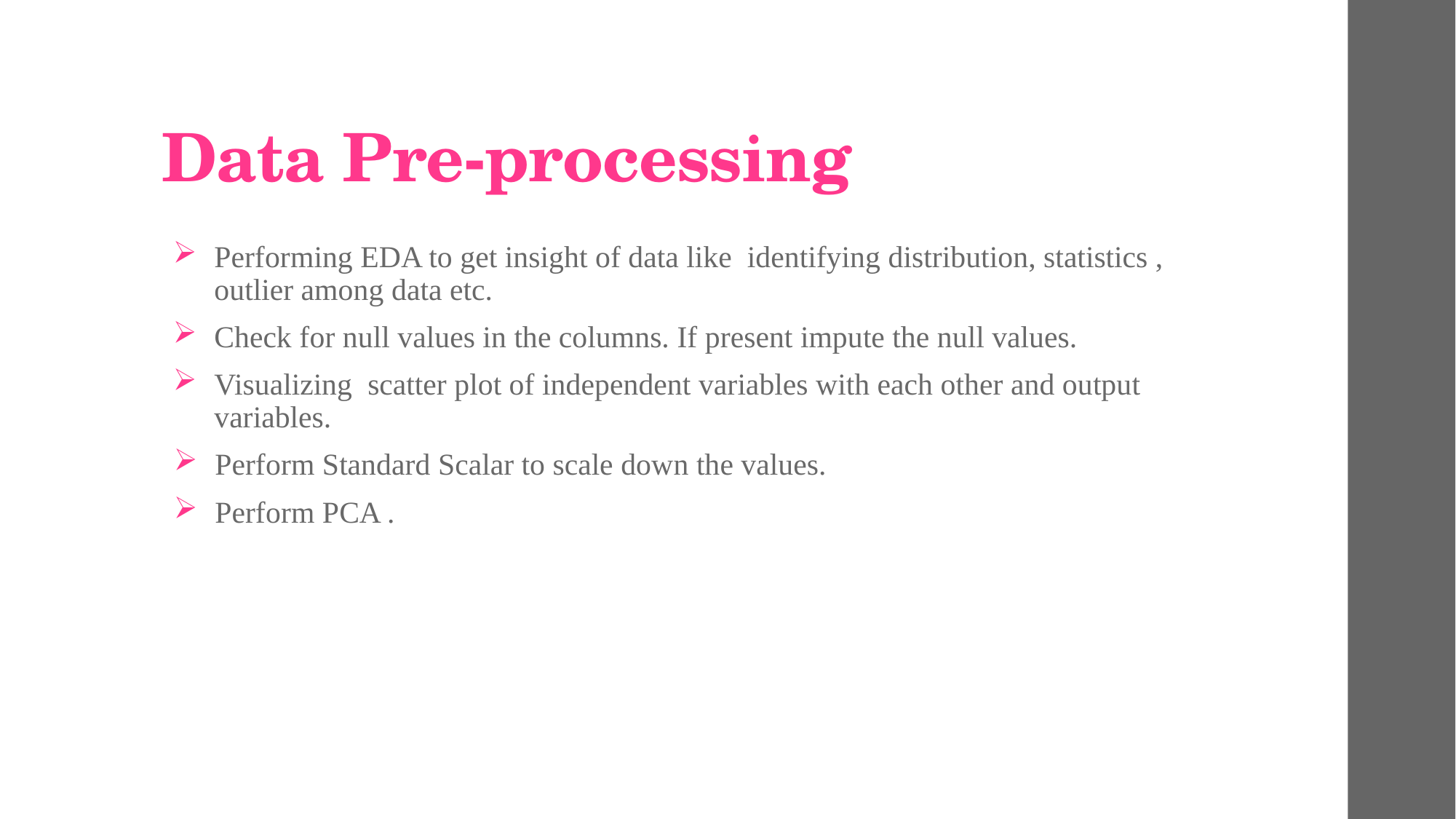

# Data Pre-processing
Performing EDA to get insight of data like  identifying distribution, statistics , outlier among data etc.
Check for null values in the columns. If present impute the null values.
Visualizing  scatter plot of independent variables with each other and output variables.
Perform Standard Scalar to scale down the values.
Perform PCA .